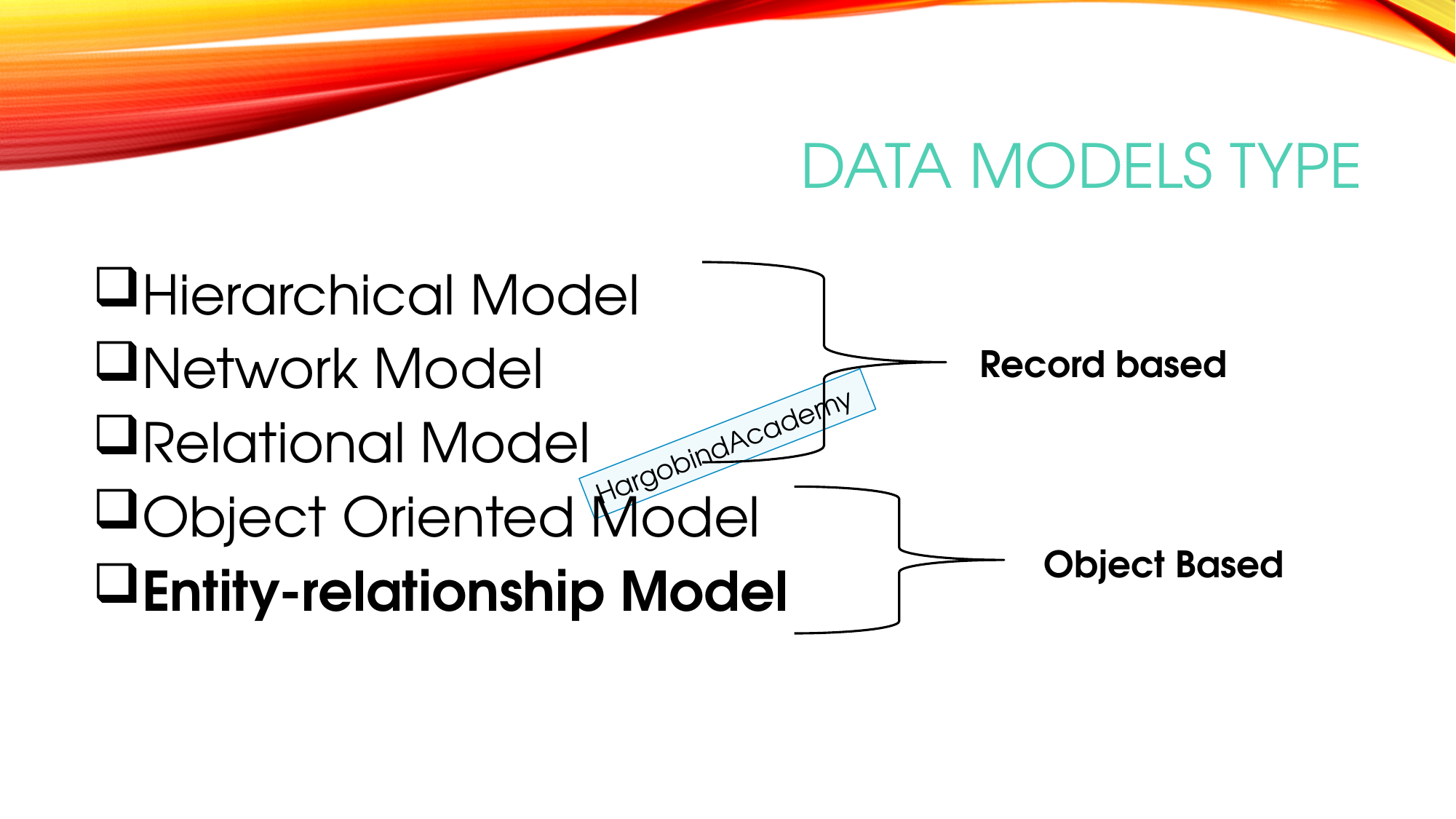

# Data models Type
Hierarchical Model
Network Model
Relational Model
Object Oriented Model
Entity-relationship Model

Record based

Object Based